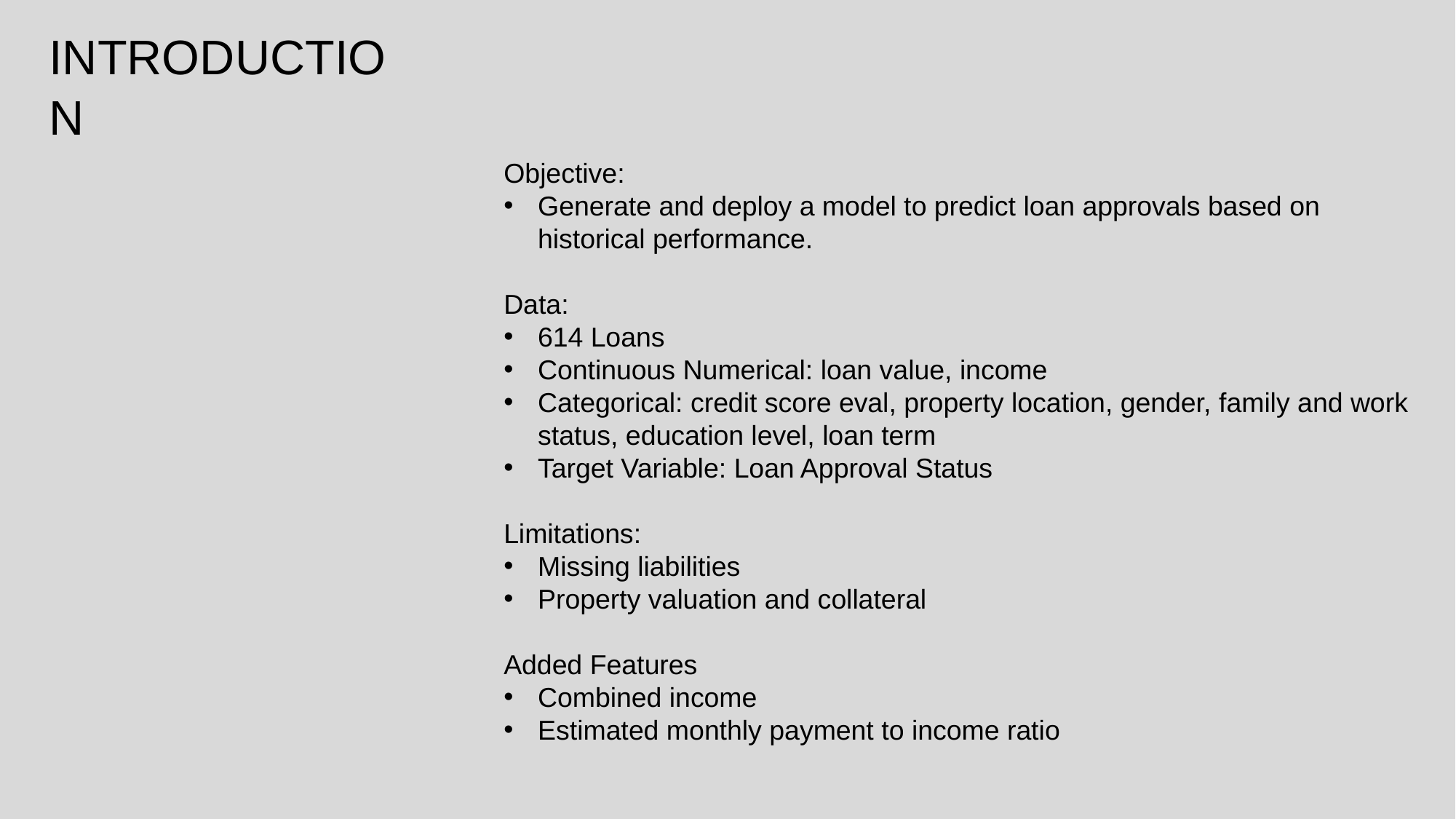

# Introduction
Objective:
Generate and deploy a model to predict loan approvals based on historical performance.

Data:
614 Loans
Continuous Numerical: loan value, income
Categorical: credit score eval, property location, gender, family and work status, education level, loan term
Target Variable: Loan Approval Status

Limitations:
Missing liabilities
Property valuation and collateral

Added Features
Combined income
Estimated monthly payment to income ratio